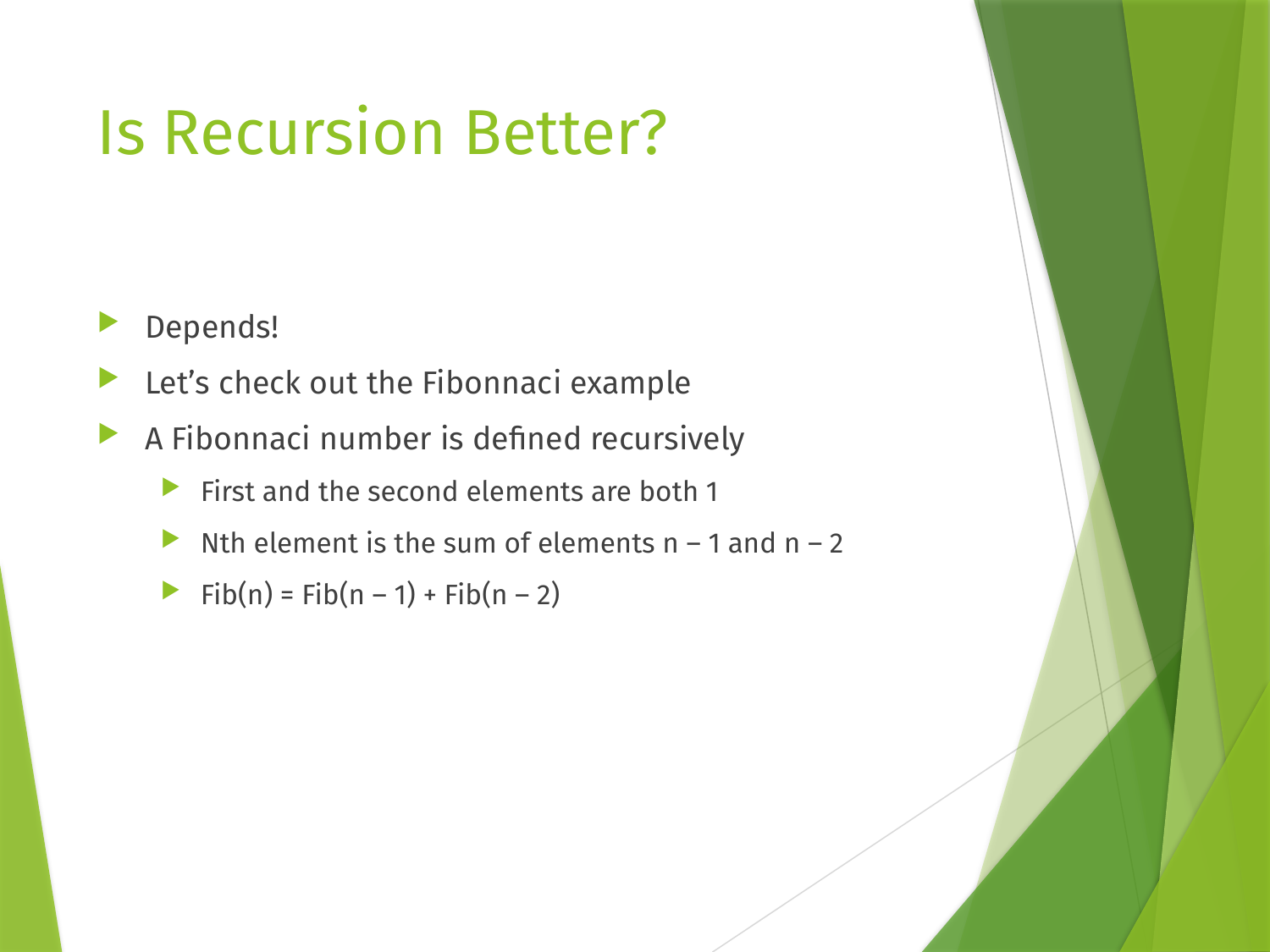

# Is Recursion Better?
Depends!
Let’s check out the Fibonnaci example
A Fibonnaci number is defined recursively
First and the second elements are both 1
Nth element is the sum of elements n – 1 and n – 2
Fib(n) = Fib(n – 1) + Fib(n – 2)